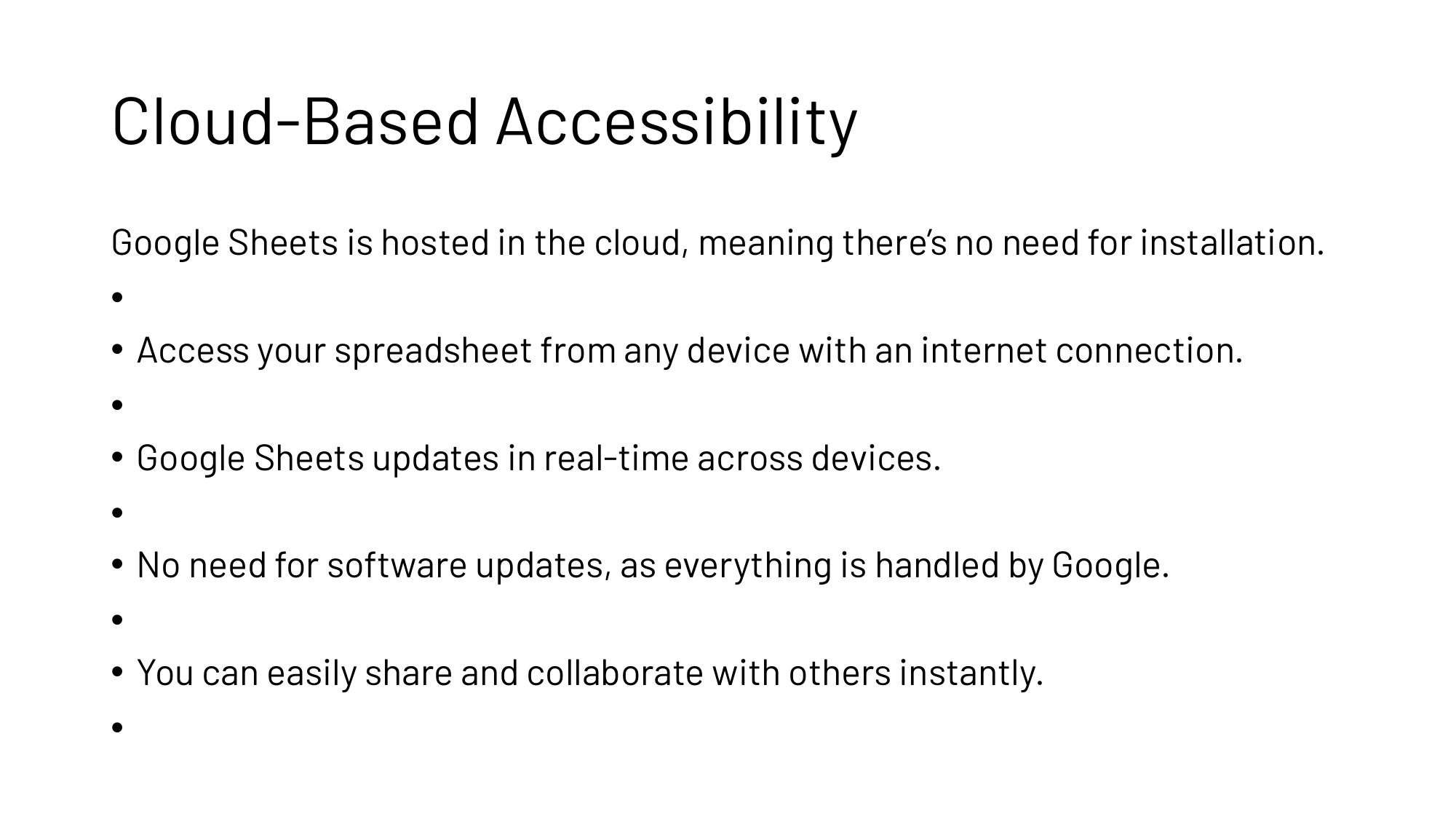

# Cloud-Based Accessibility
Google Sheets is hosted in the cloud, meaning there’s no need for installation.

Access your spreadsheet from any device with an internet connection.

Google Sheets updates in real-time across devices.

No need for software updates, as everything is handled by Google.

You can easily share and collaborate with others instantly.